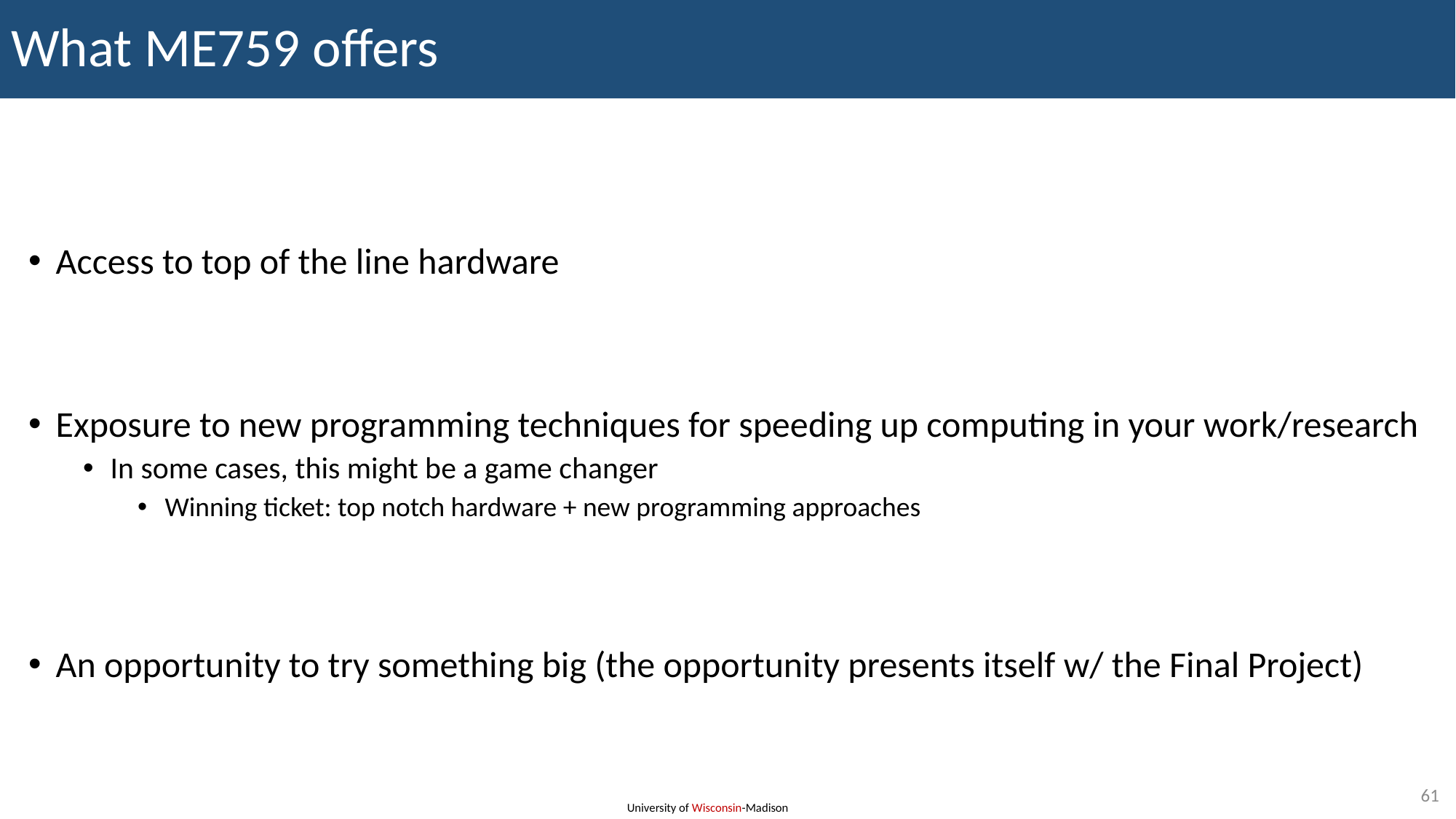

# What ME759 offers

Access to top of the line hardware

Exposure to new programming techniques for speeding up computing in your work/research
In some cases, this might be a game changer
Winning ticket: top notch hardware + new programming approaches

An opportunity to try something big (the opportunity presents itself w/ the Final Project)
61